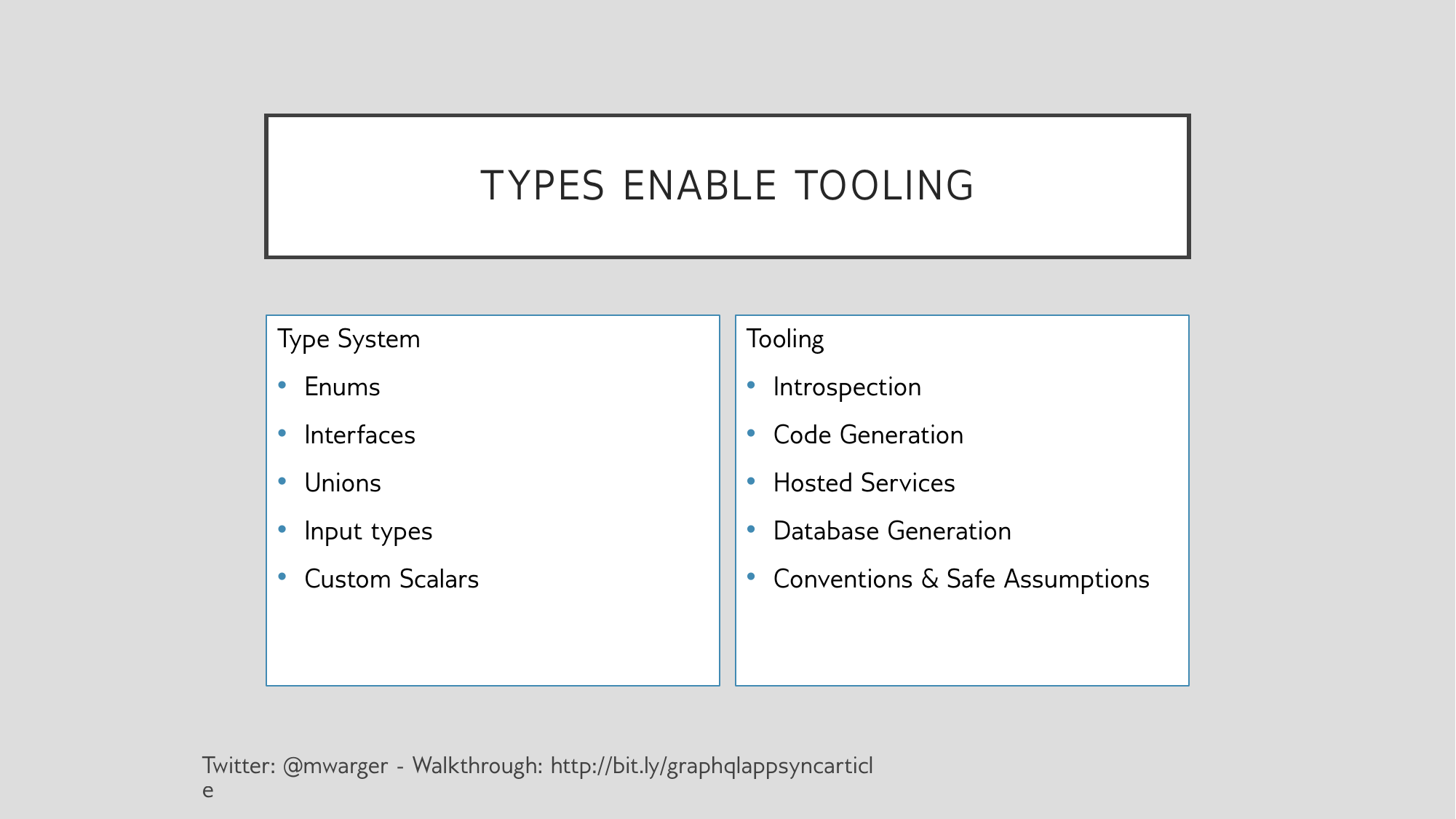

# Types enable tooling
Tooling
Introspection
Code Generation
Hosted Services
Database Generation
Conventions & Safe Assumptions

Type System
Enums
Interfaces
Unions
Input types
Custom Scalars
Twitter: @mwarger - Walkthrough: http://bit.ly/graphqlappsyncarticle